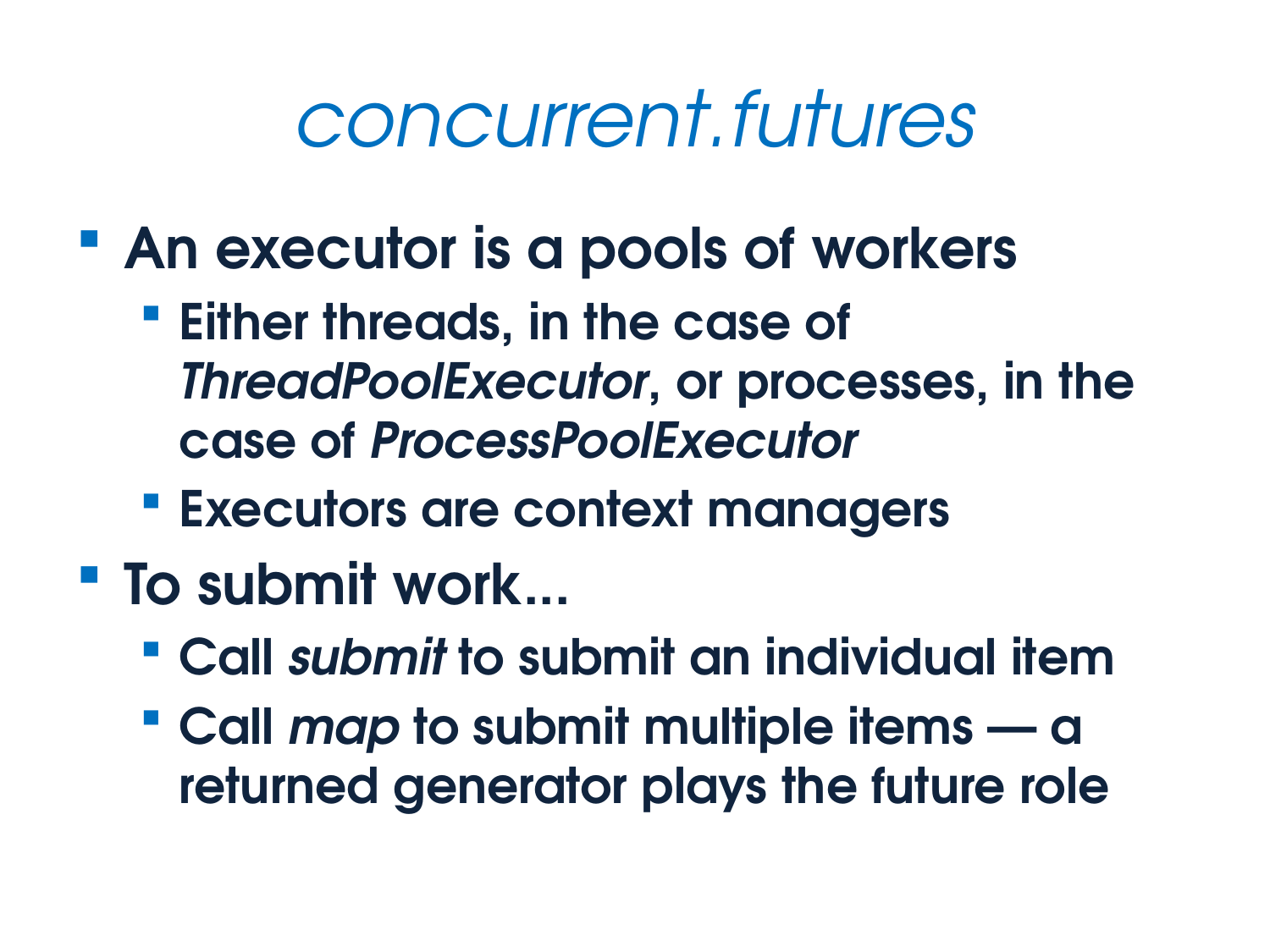

# concurrent.futures
An executor is a pools of workers
Either threads, in the case of ThreadPoolExecutor, or processes, in the case of ProcessPoolExecutor
Executors are context managers
To submit work...
Call submit to submit an individual item
Call map to submit multiple items — a returned generator plays the future role